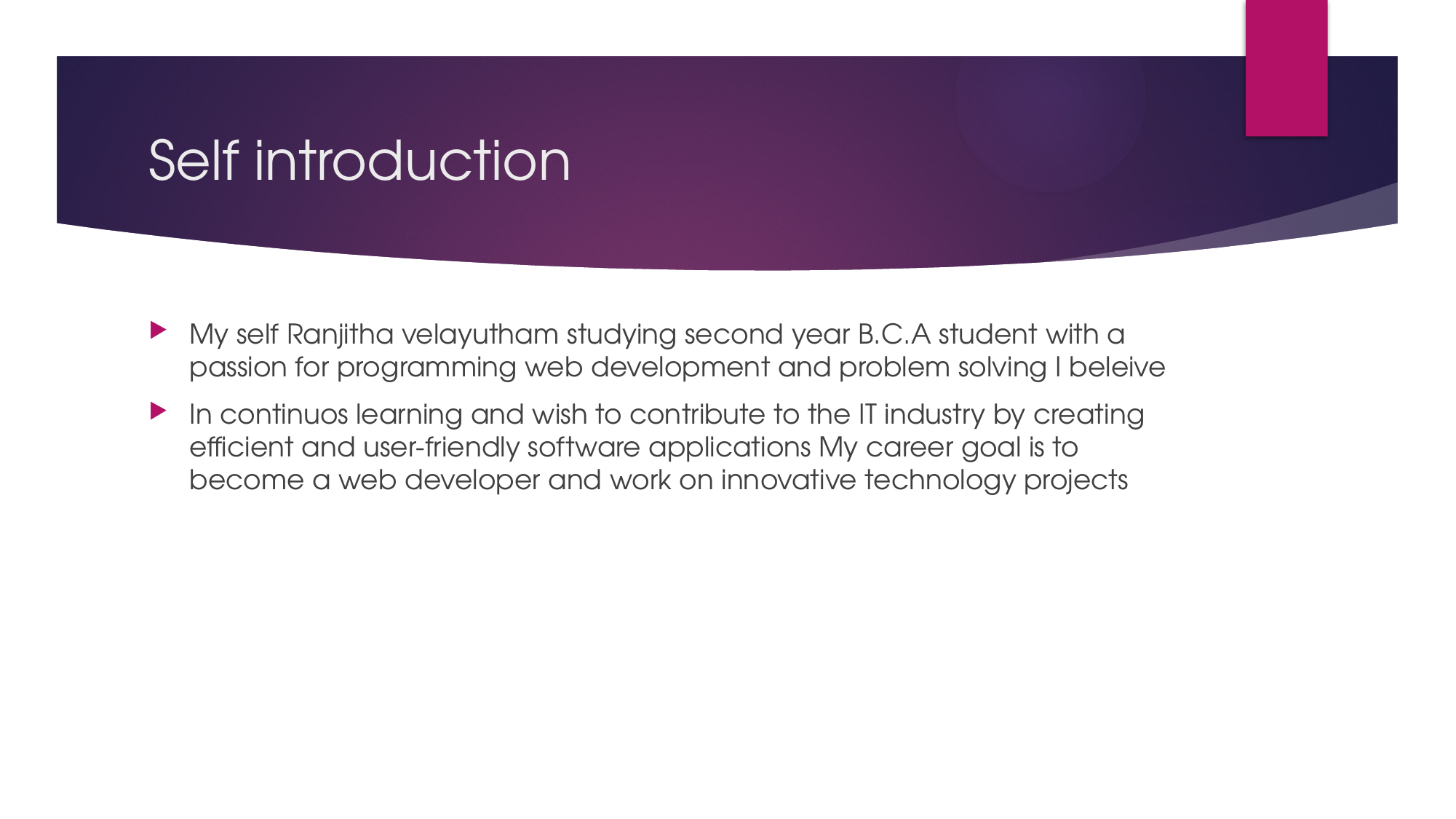

# Self introduction
My self Ranjitha velayutham studying second year B.C.A student with a passion for programming web development and problem solving I beleive
In continuos learning and wish to contribute to the IT industry by creating efficient and user-friendly software applications My career goal is to become a web developer and work on innovative technology projects